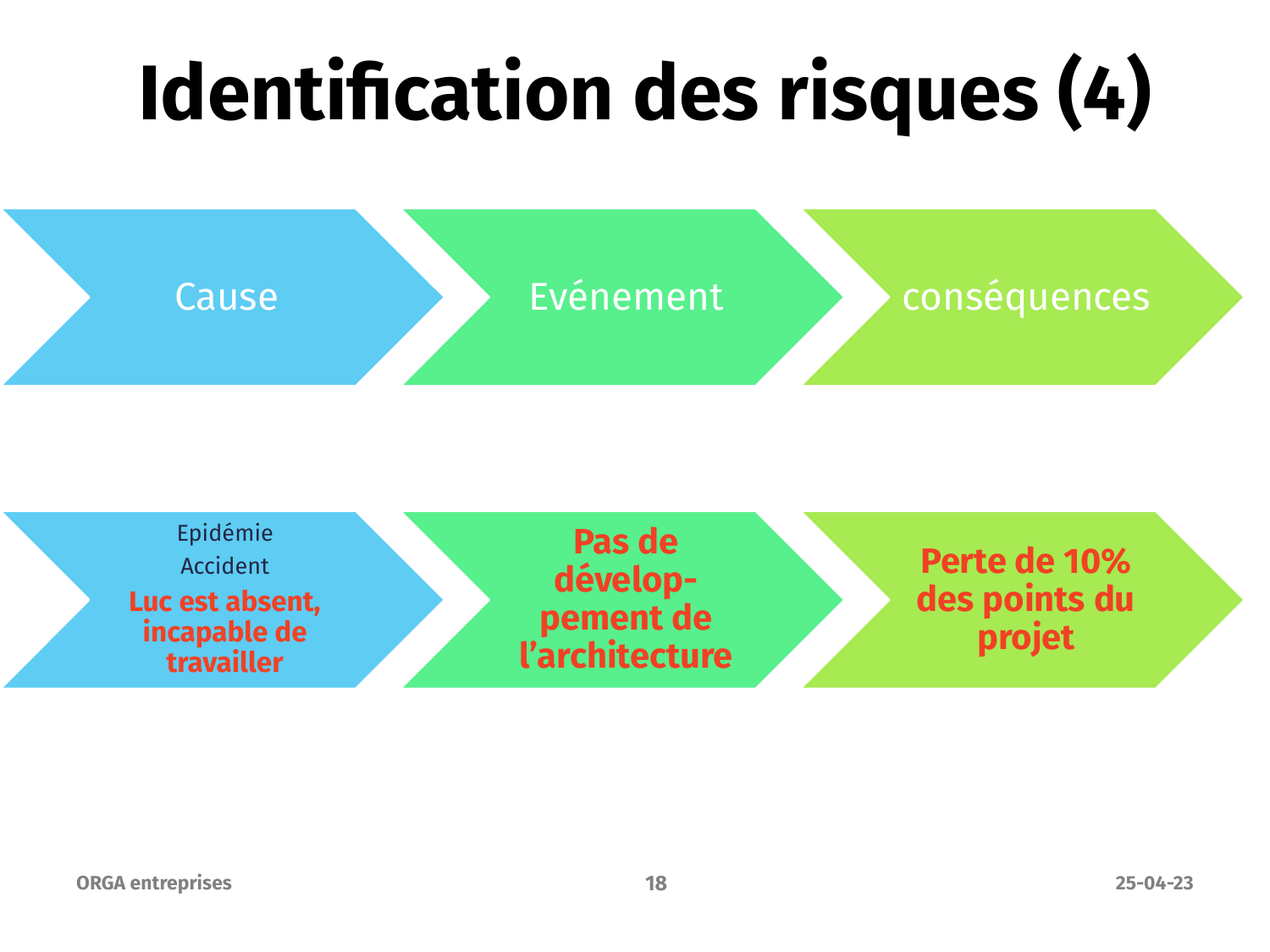

# Identification des risques (4)
Cause
Evénement
conséquences

Epidémie
Accident
Luc est absent, incapable de travailler
Pas de dévelop-pement de l’architecture
Perte de 10% des points du projet
ORGA entreprises
18
25-04-23